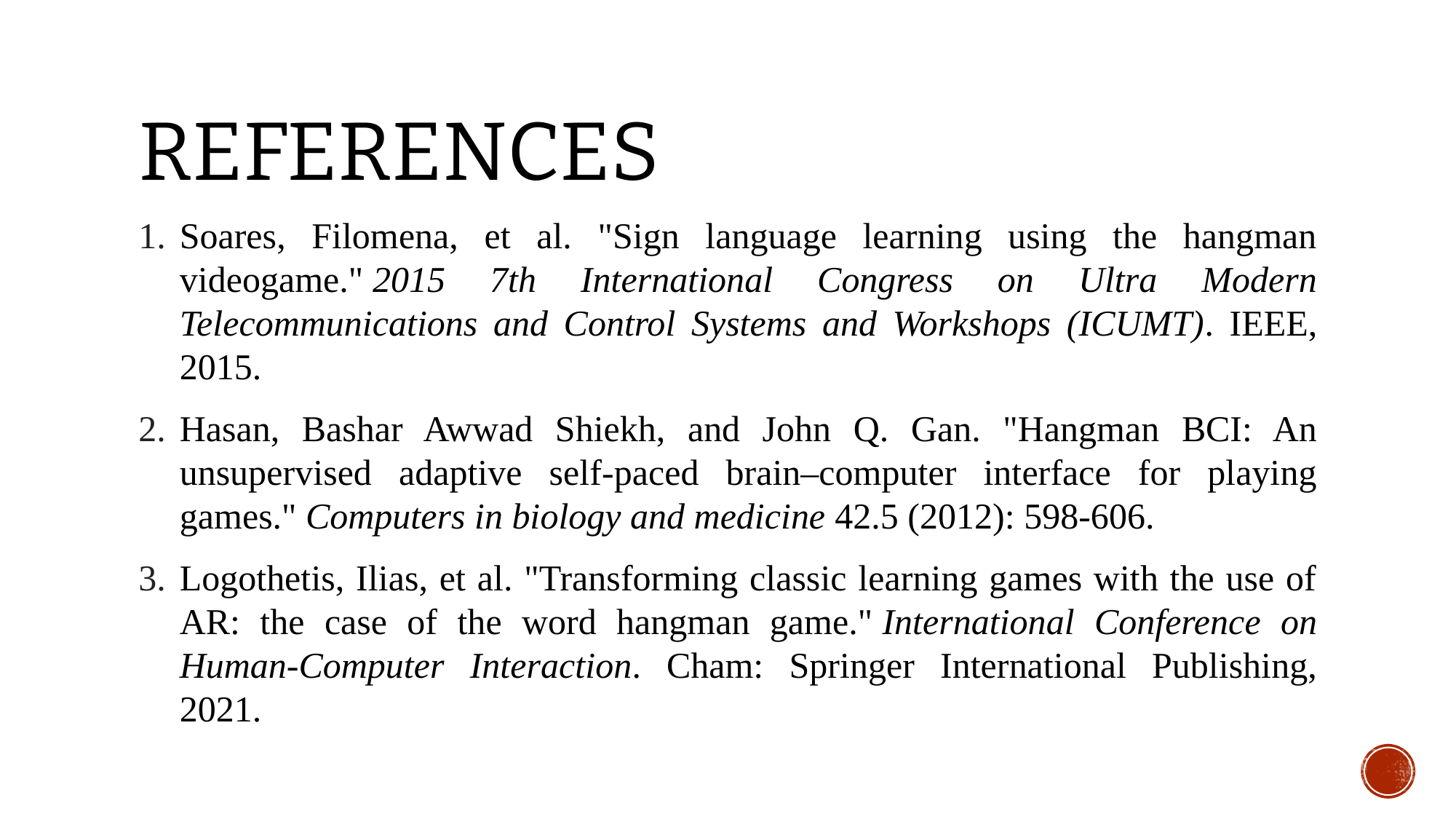

# REFERENCES
Soares, Filomena, et al. "Sign language learning using the hangman videogame." 2015 7th International Congress on Ultra Modern Telecommunications and Control Systems and Workshops (ICUMT). IEEE, 2015.
Hasan, Bashar Awwad Shiekh, and John Q. Gan. "Hangman BCI: An unsupervised adaptive self-paced brain–computer interface for playing games." Computers in biology and medicine 42.5 (2012): 598-606.
Logothetis, Ilias, et al. "Transforming classic learning games with the use of AR: the case of the word hangman game." International Conference on Human-Computer Interaction. Cham: Springer International Publishing, 2021.